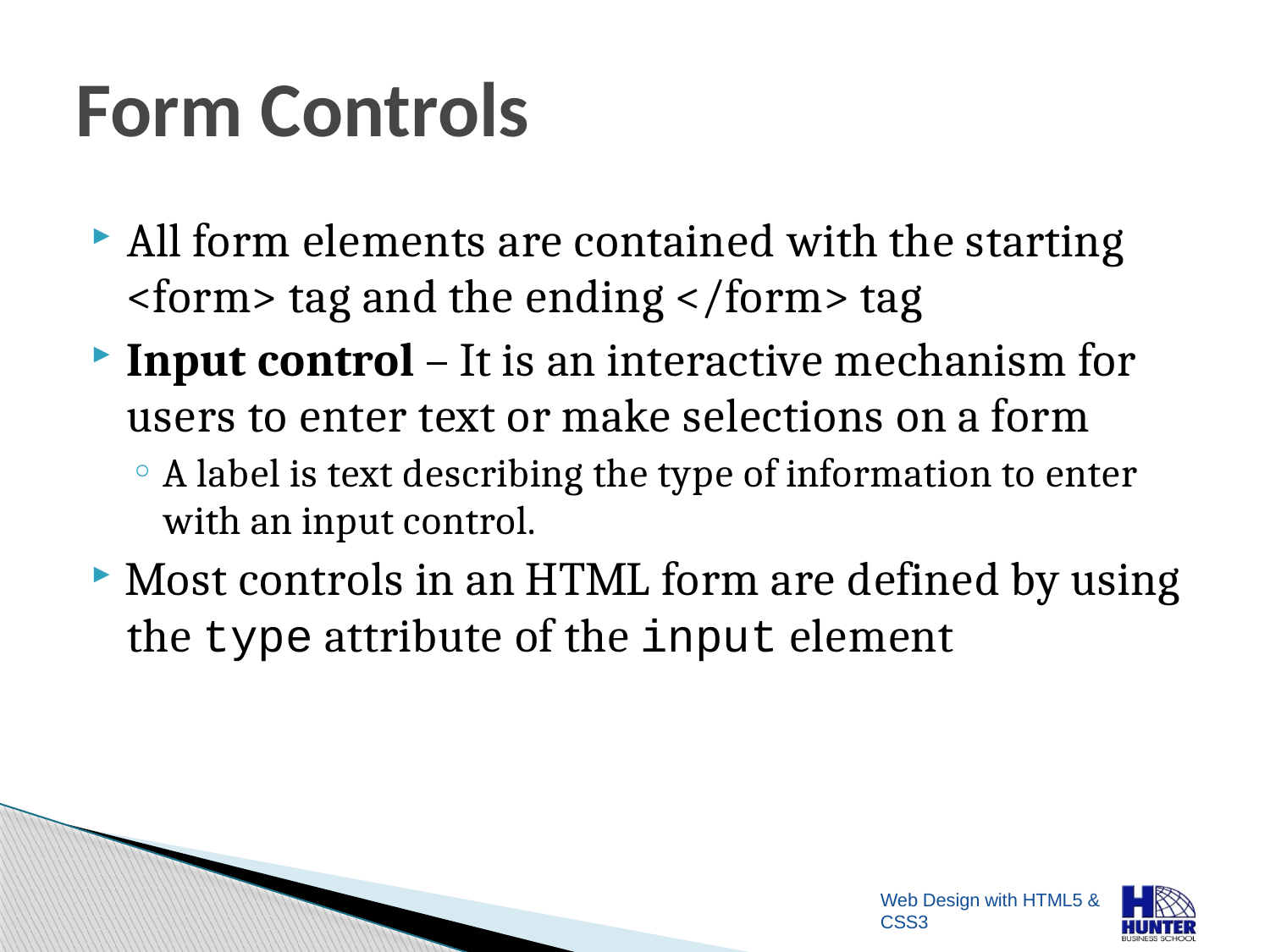

# Form Controls
All form elements are contained with the starting <form> tag and the ending </form> tag
Input control – It is an interactive mechanism for users to enter text or make selections on a form
A label is text describing the type of information to enter with an input control.
Most controls in an HTML form are defined by using the type attribute of the input element